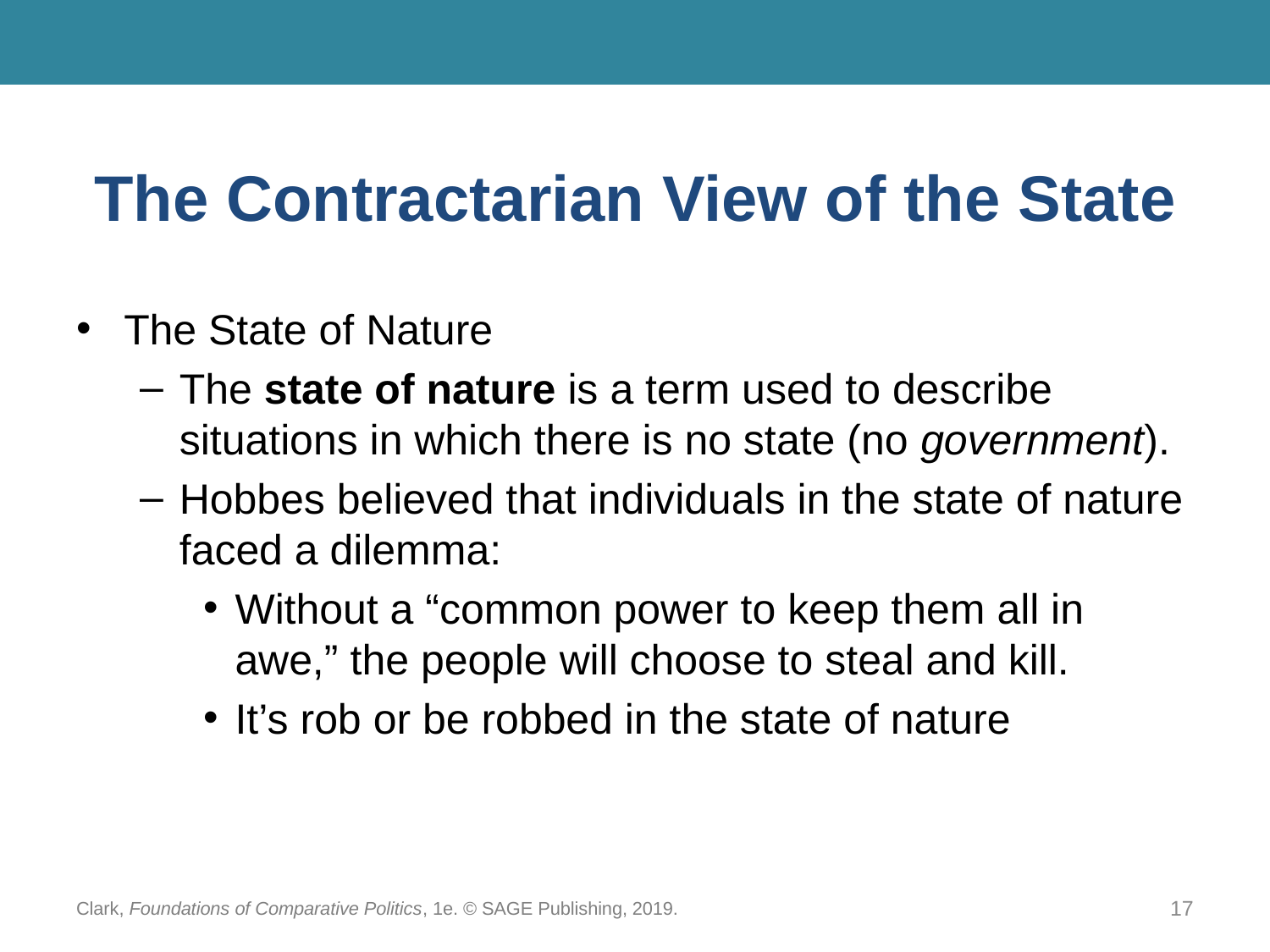

# The Contractarian View of the State
The State of Nature
The state of nature is a term used to describe situations in which there is no state (no government).
Hobbes believed that individuals in the state of nature faced a dilemma:
Without a “common power to keep them all in awe,” the people will choose to steal and kill.
It’s rob or be robbed in the state of nature

Clark, Foundations of Comparative Politics, 1e. © SAGE Publishing, 2019.
17